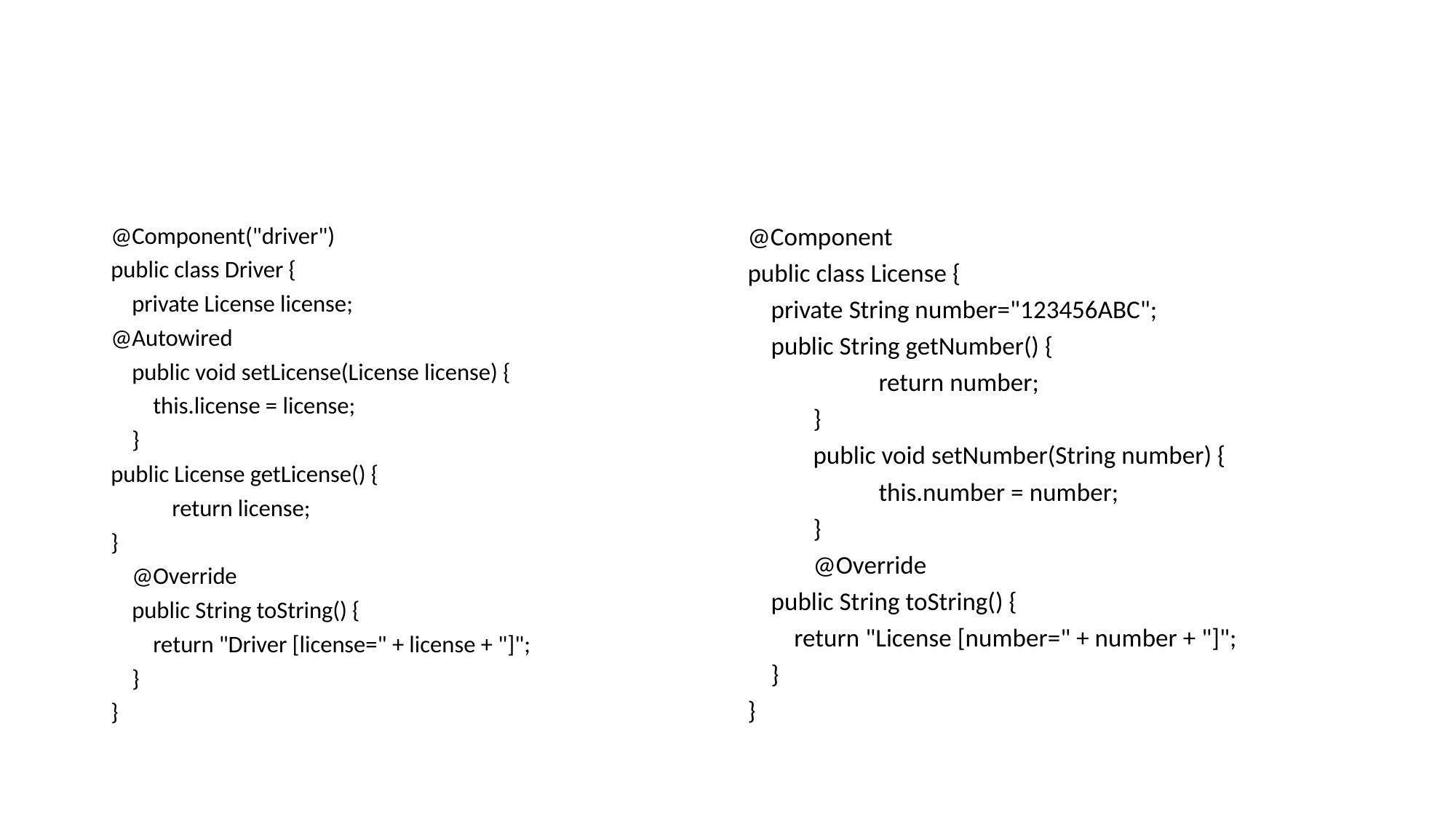

#
@Component("driver")
public class Driver {
    private License license;
@Autowired
    public void setLicense(License license) {
        this.license = license;
    }
public License getLicense() {
	return license;
}
    @Override
    public String toString() {
        return "Driver [license=" + license + "]";
    }
}
@Component
public class License {
    private String number="123456ABC";
    public String getNumber() {
		return number;
	}
	public void setNumber(String number) {
		this.number = number;
	}
	@Override
    public String toString() {
        return "License [number=" + number + "]";
    }
}